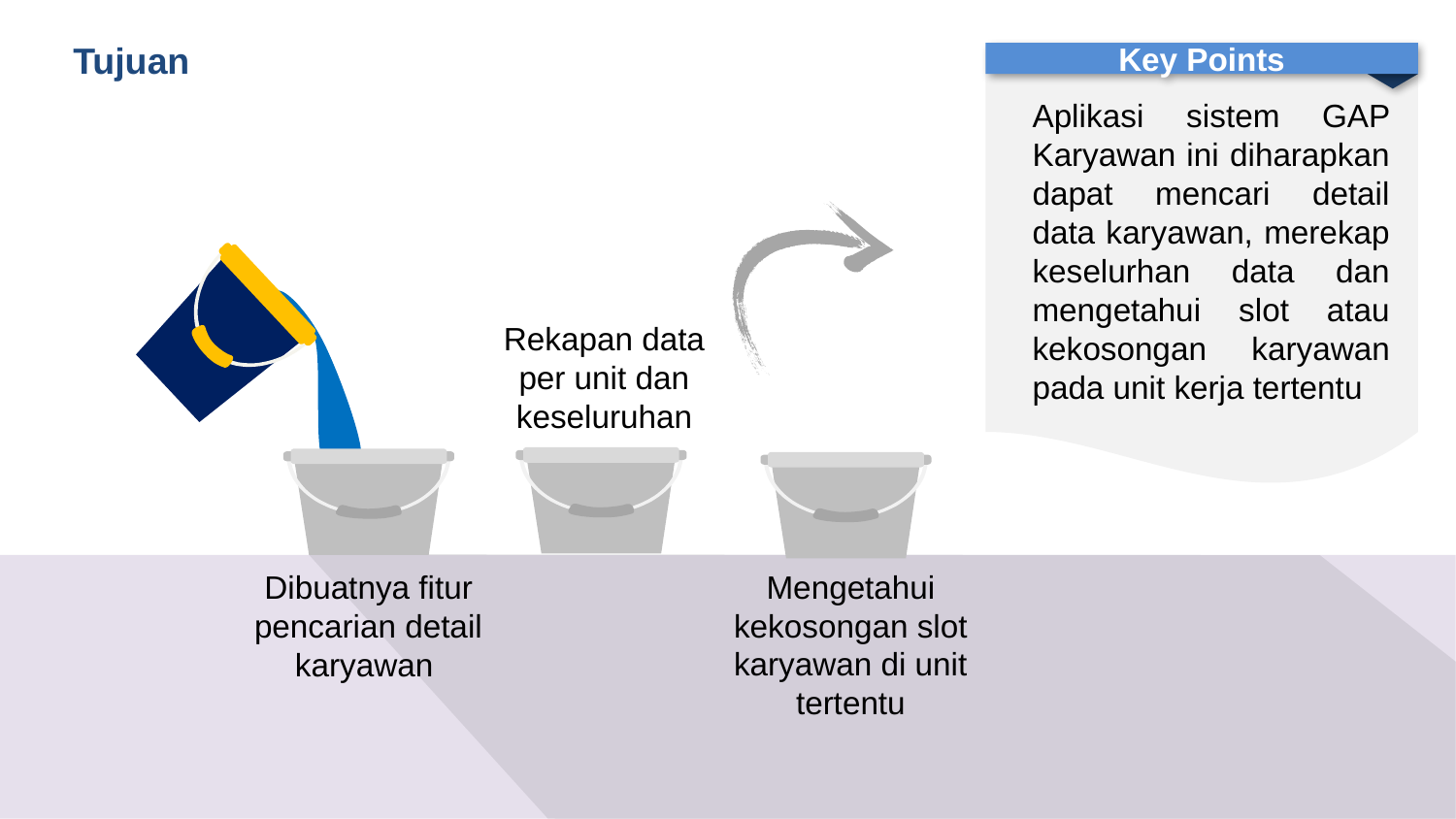

Tujuan
Key Points

Aplikasi sistem GAP Karyawan ini diharapkan dapat mencari detail data karyawan, merekap keselurhan data dan mengetahui slot atau kekosongan karyawan pada unit kerja tertentu

Rekapan data per unit dan keseluruhan

Mengetahui kekosongan slot karyawan di unit tertentu
Dibuatnya fitur pencarian detail karyawan